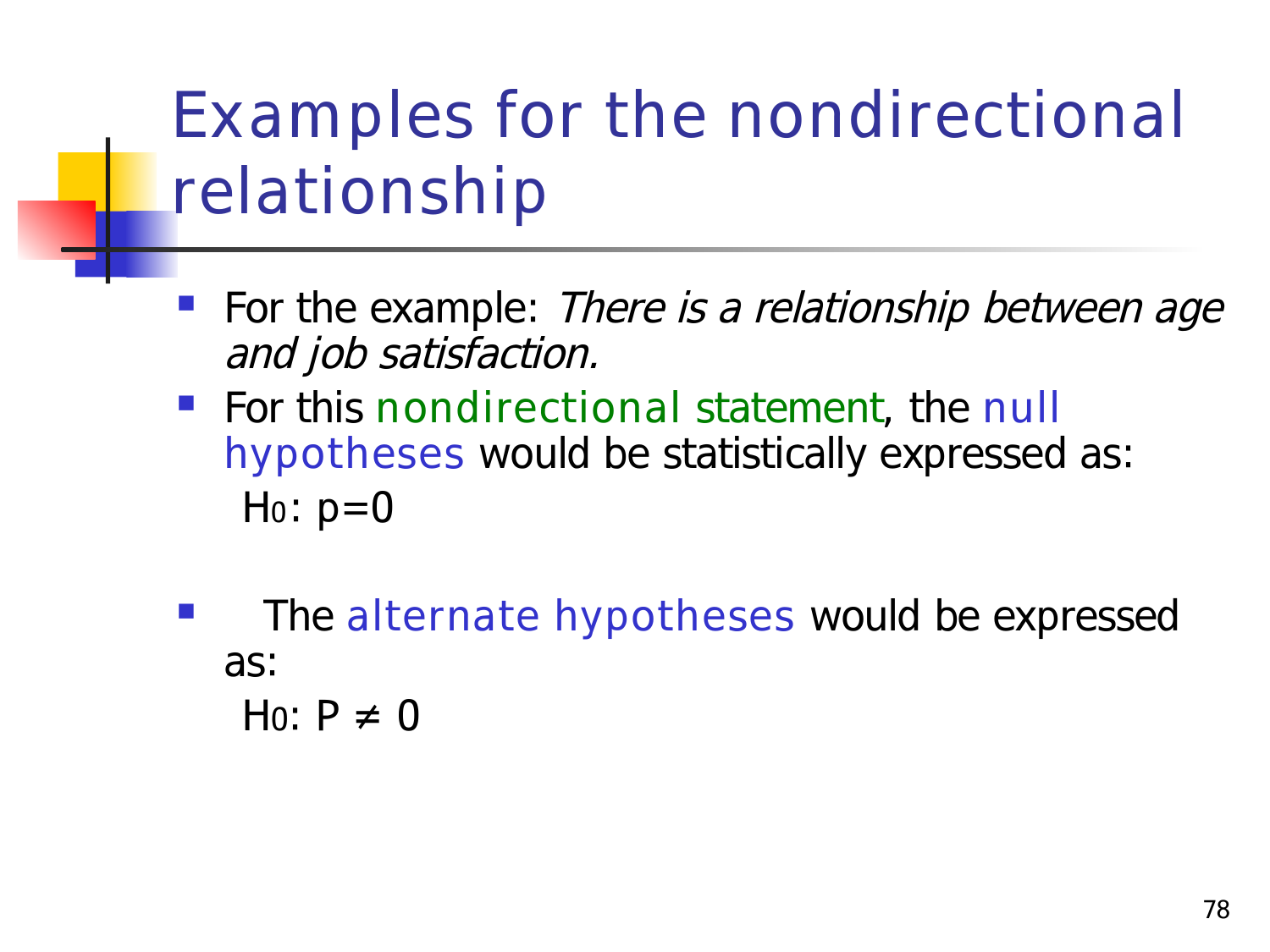

# Examples for the nondirectional relationship
For the example: There is a relationship between age and job satisfaction.
For this nondirectional statement, the null hypotheses would be statistically expressed as:
     H0: p=0

   The alternate hypotheses would be expressed as:
     H0: P ≠ 0

78